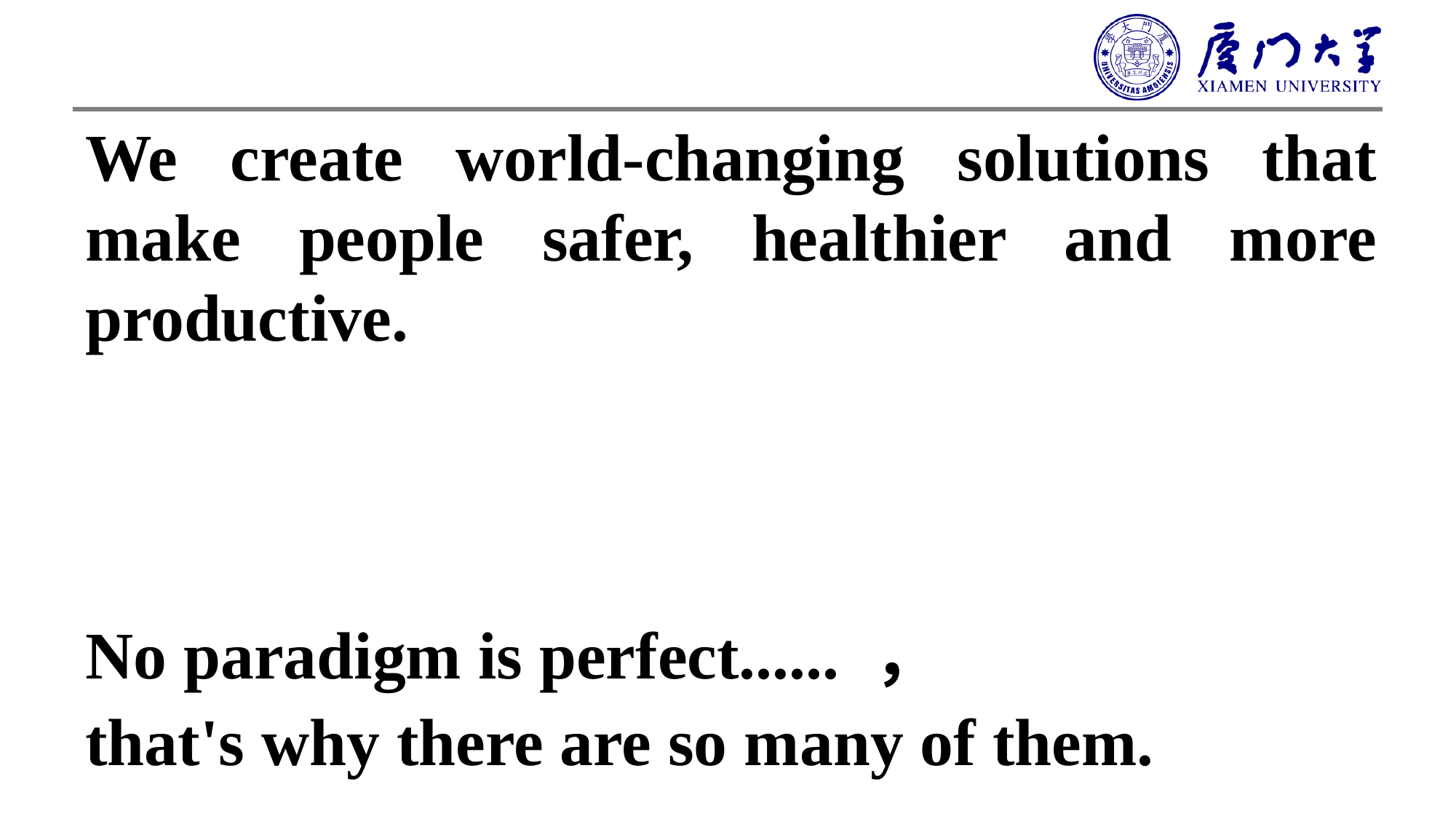

We create world-changing solutions that make people safer, healthier and more productive.

No paradigm is perfect...... ，
that's why there are so many of them.